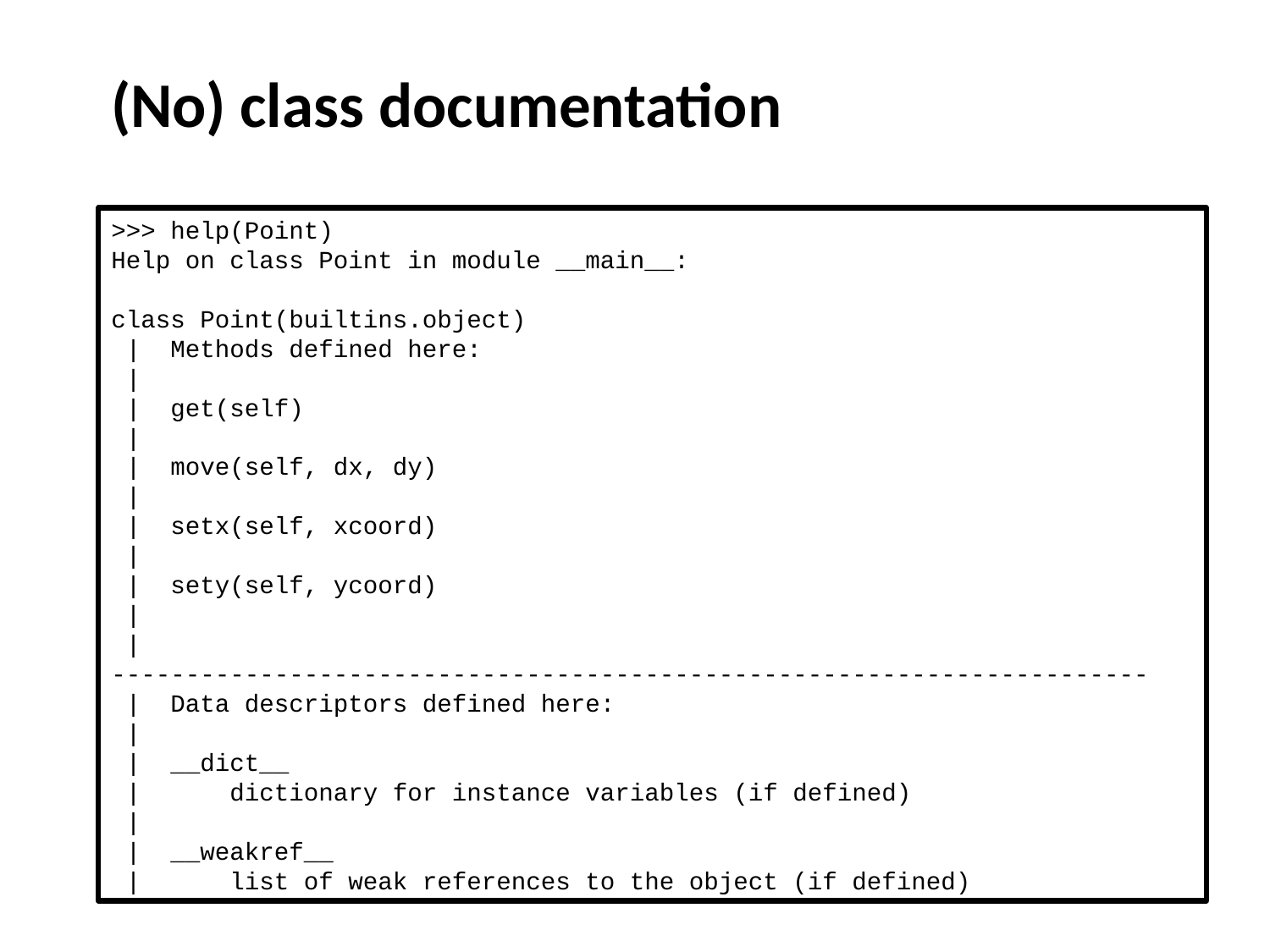

(No) class documentation
>>> help(Point)
Help on class Point in module __main__:

class Point(builtins.object)
 |  Methods defined here:
 |
 |  get(self)
 |
 |  move(self, dx, dy)
 |
 |  setx(self, xcoord)
 |
 |  sety(self, ycoord)
 |
 |  ----------------------------------------------------------------------
 |  Data descriptors defined here:
 |
 |  __dict__
 |      dictionary for instance variables (if defined)
 |
 |  __weakref__
 |      list of weak references to the object (if defined)